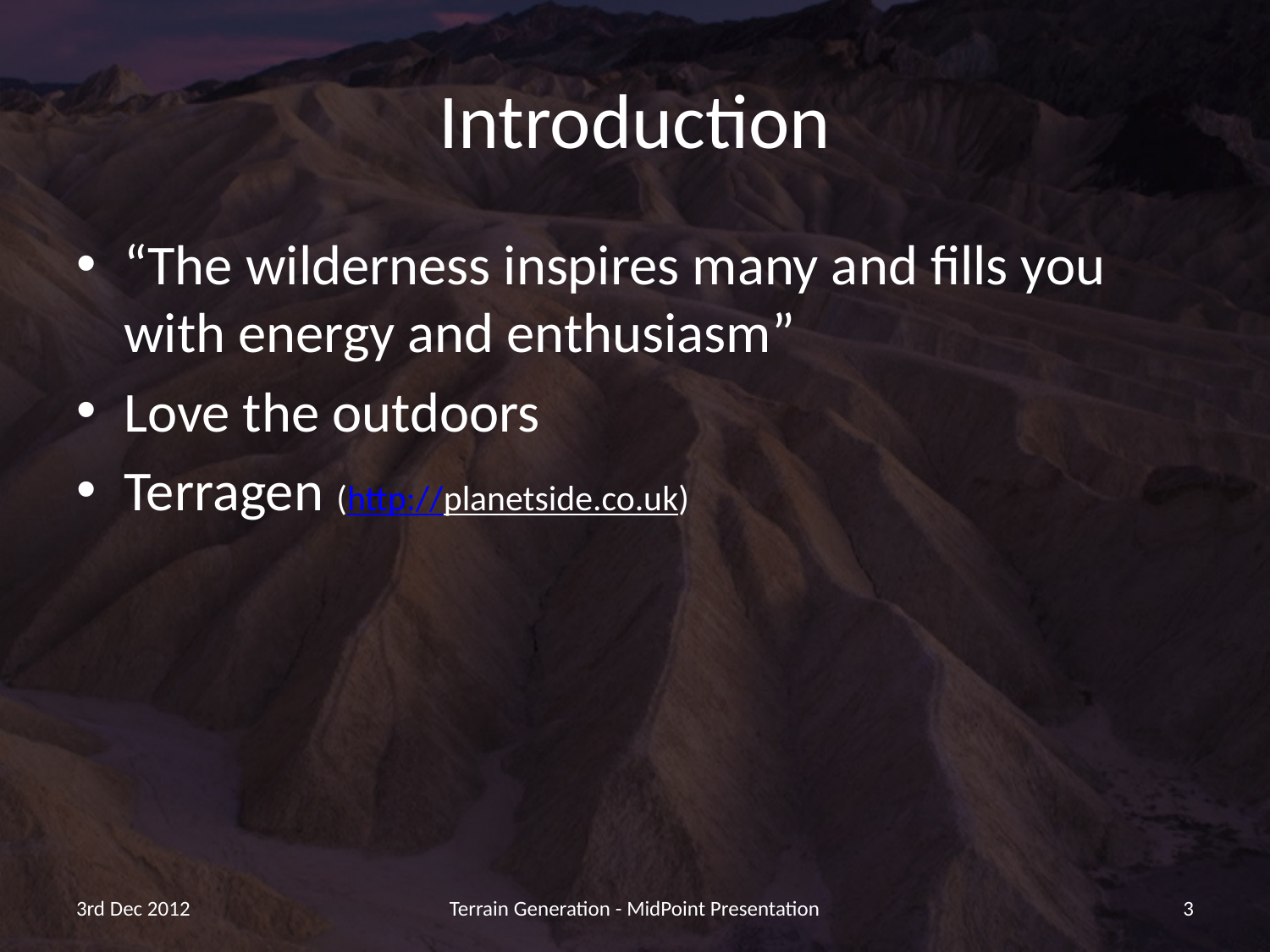

# Introduction
“The wilderness inspires many and fills you with energy and enthusiasm”
Love the outdoors
Terragen (http://planetside.co.uk)

3rd Dec 2012
Terrain Generation - MidPoint Presentation
3